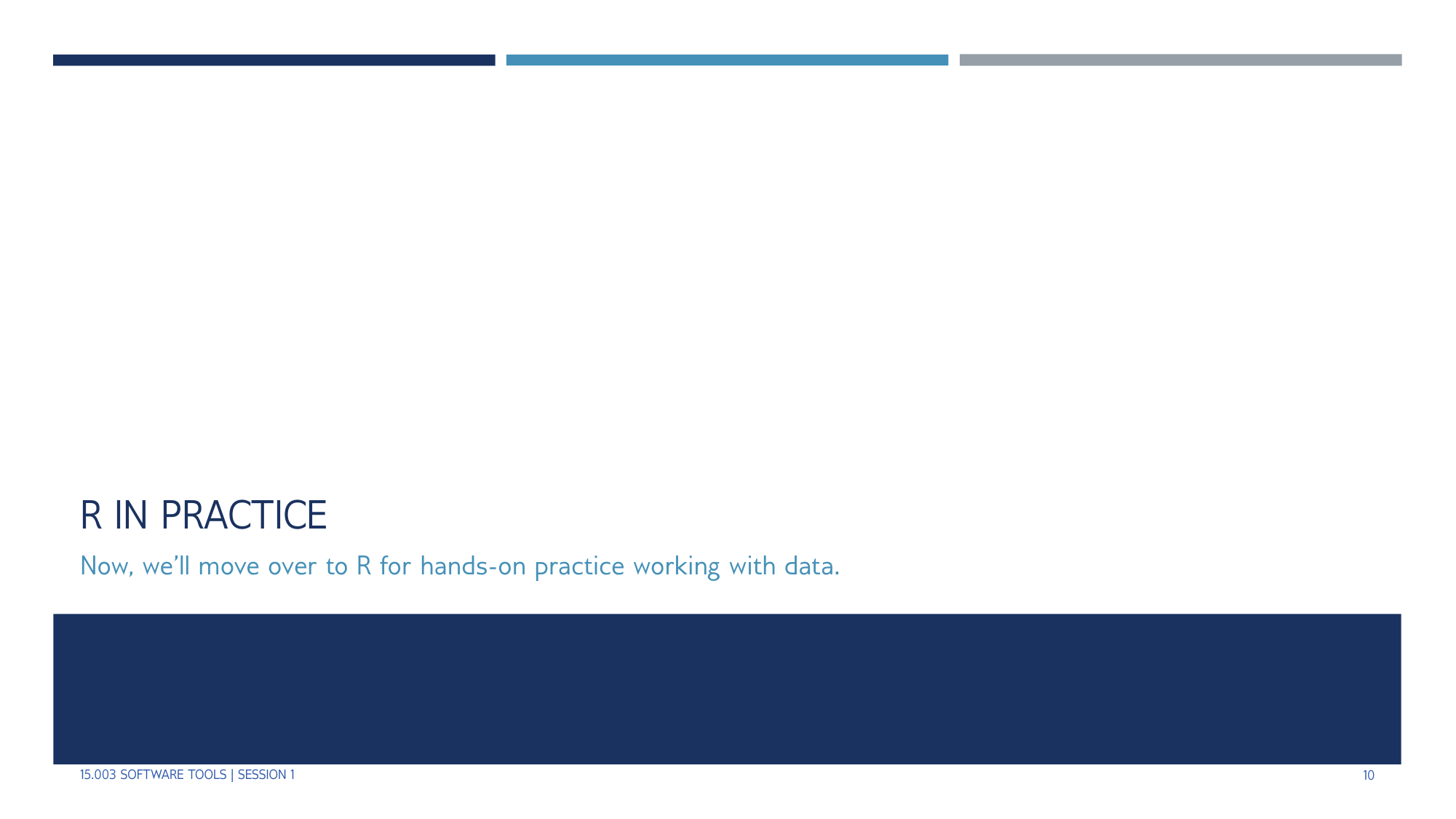

# R IN PRACTICE
Now, we’ll move over to R for hands-on practice working with data.
15.003 SOFTWARE TOOLS | SESSION 1
10